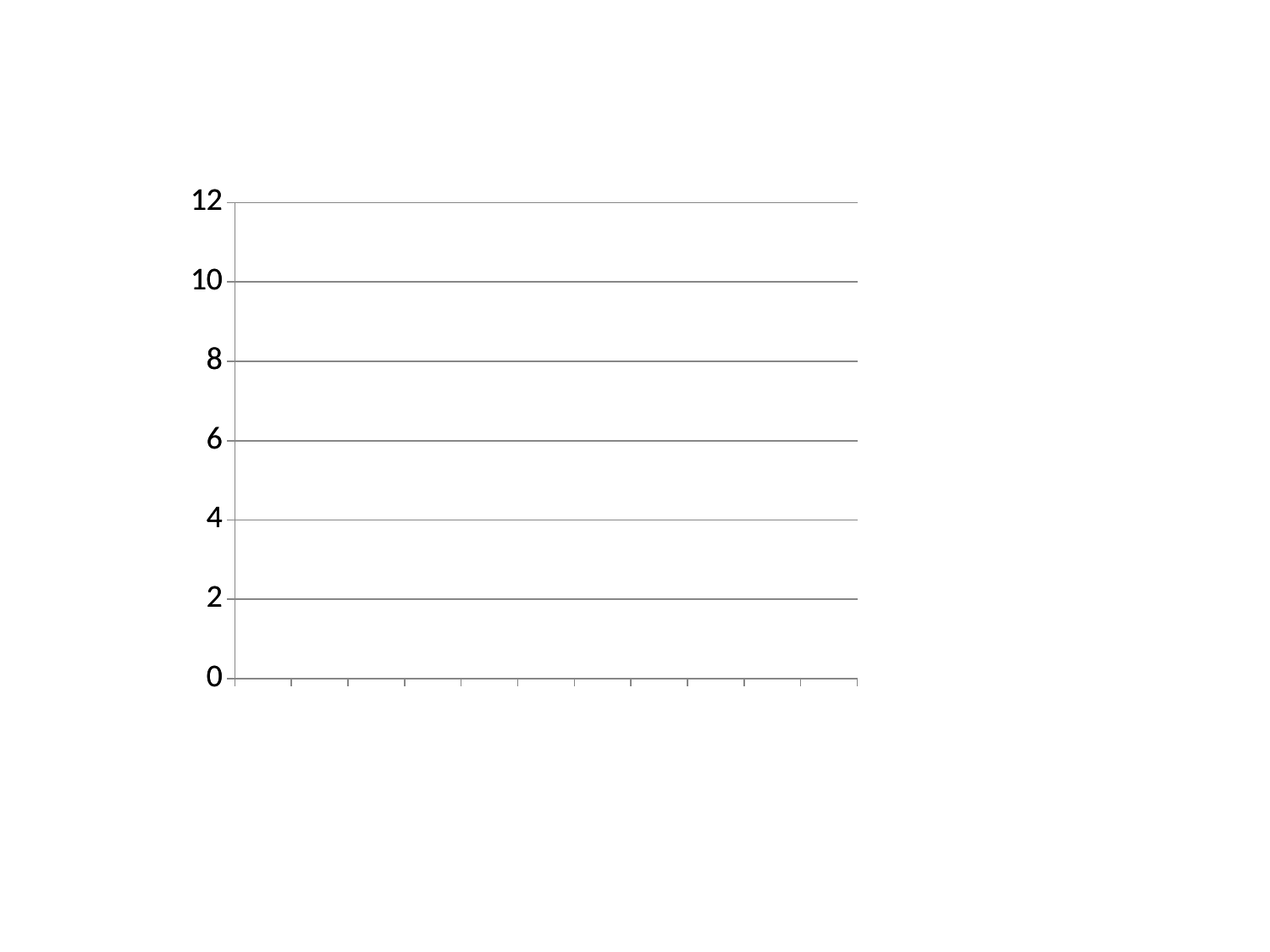

### Chart

| Category | Category 2 | Category 3 | Category 4 | Category 1 |
|---|---|---|---|---|